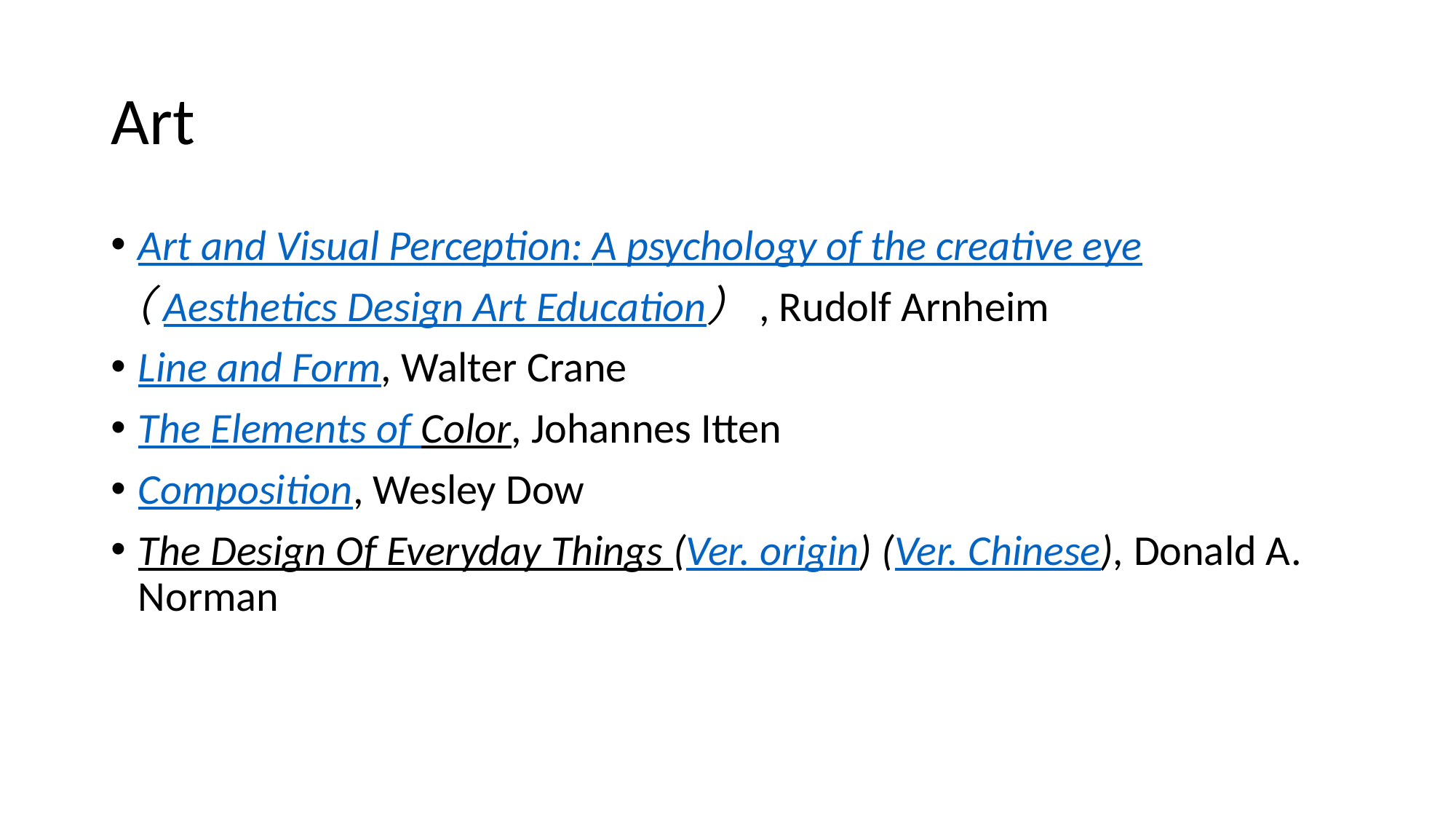

# Art
Art and Visual Perception: A psychology of the creative eye
（Aesthetics Design Art Education）, Rudolf Arnheim
Line and Form, Walter Crane
The Elements of Color, Johannes Itten
Composition, Wesley Dow
The Design Of Everyday Things (Ver. origin) (Ver. Chinese), Donald A. Norman